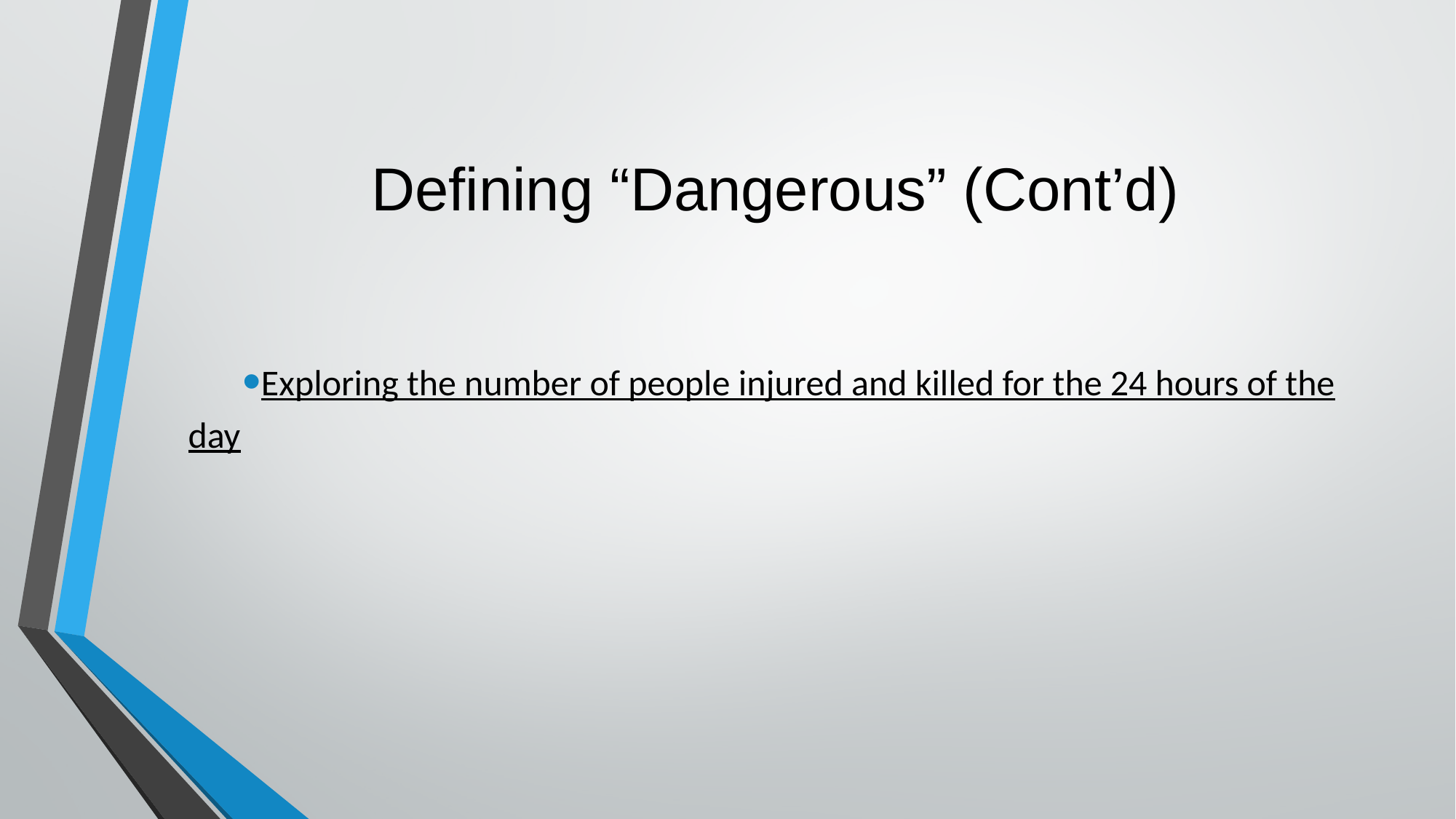

# Defining “Dangerous” (Cont’d)
Exploring the number of people injured and killed for the 24 hours of the day